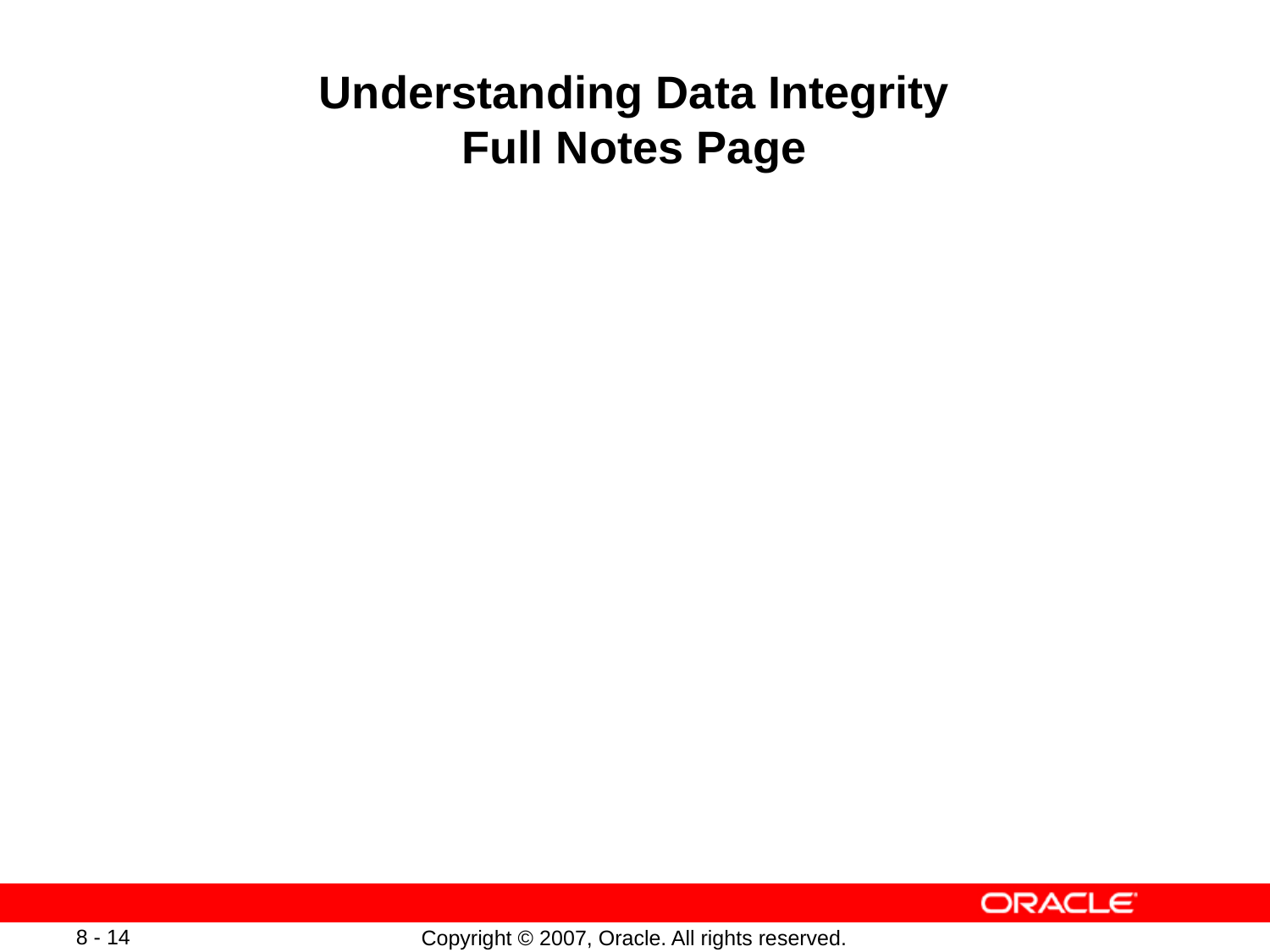

# Understanding Data Integrity Full Notes Page